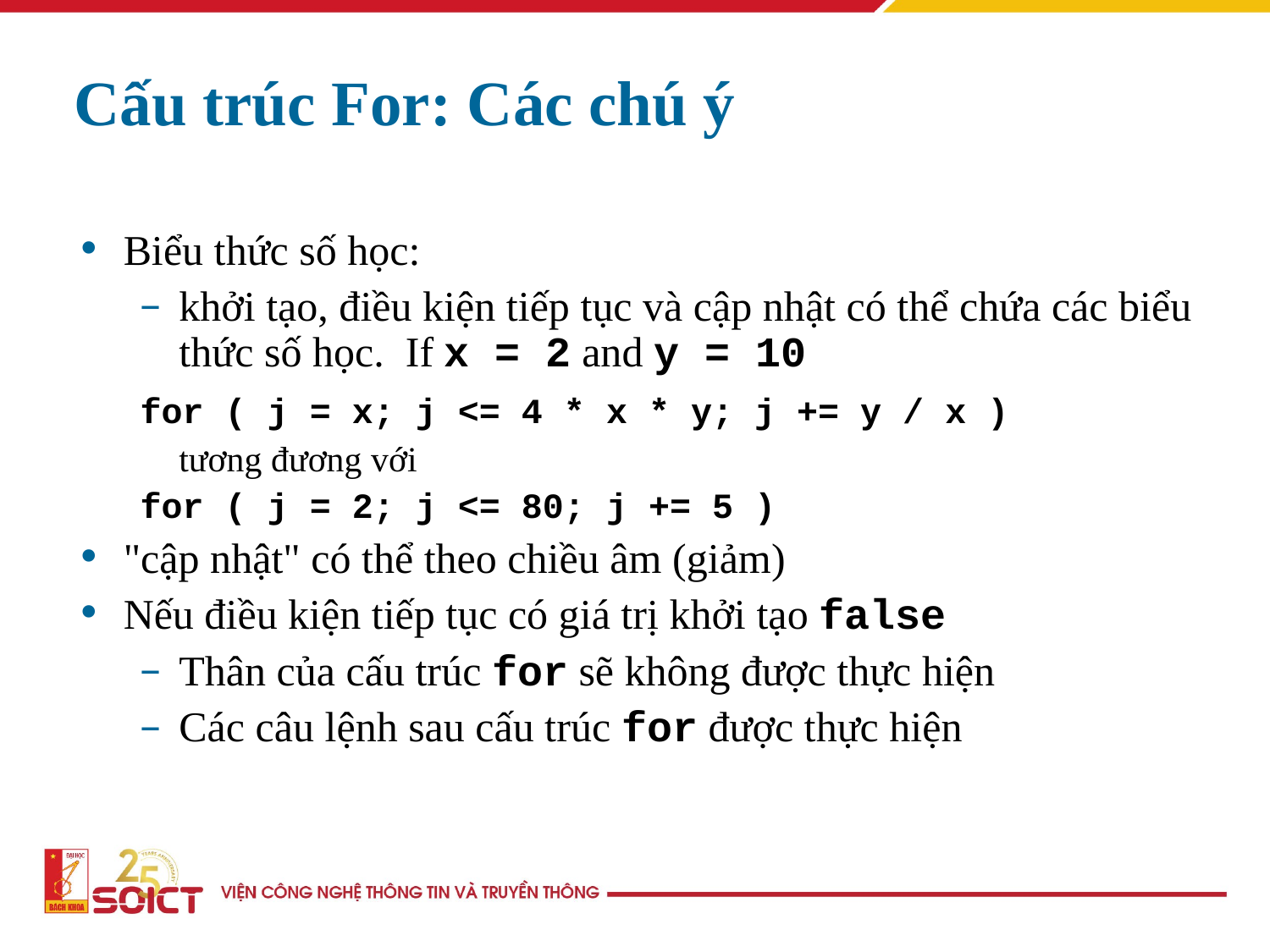

Cấu trúc For: Các chú ý
Biểu thức số học:
khởi tạo, điều kiện tiếp tục và cập nhật có thể chứa các biểu thức số học.  If x = 2 and y = 10
for ( j = x; j <= 4 * x * y; j += y / x )
	tương đương với
for ( j = 2; j <= 80; j += 5 )
"cập nhật" có thể theo chiều âm (giảm)
Nếu điều kiện tiếp tục có giá trị khởi tạo false
Thân của cấu trúc for sẽ không được thực hiện
Các câu lệnh sau cấu trúc for được thực hiện